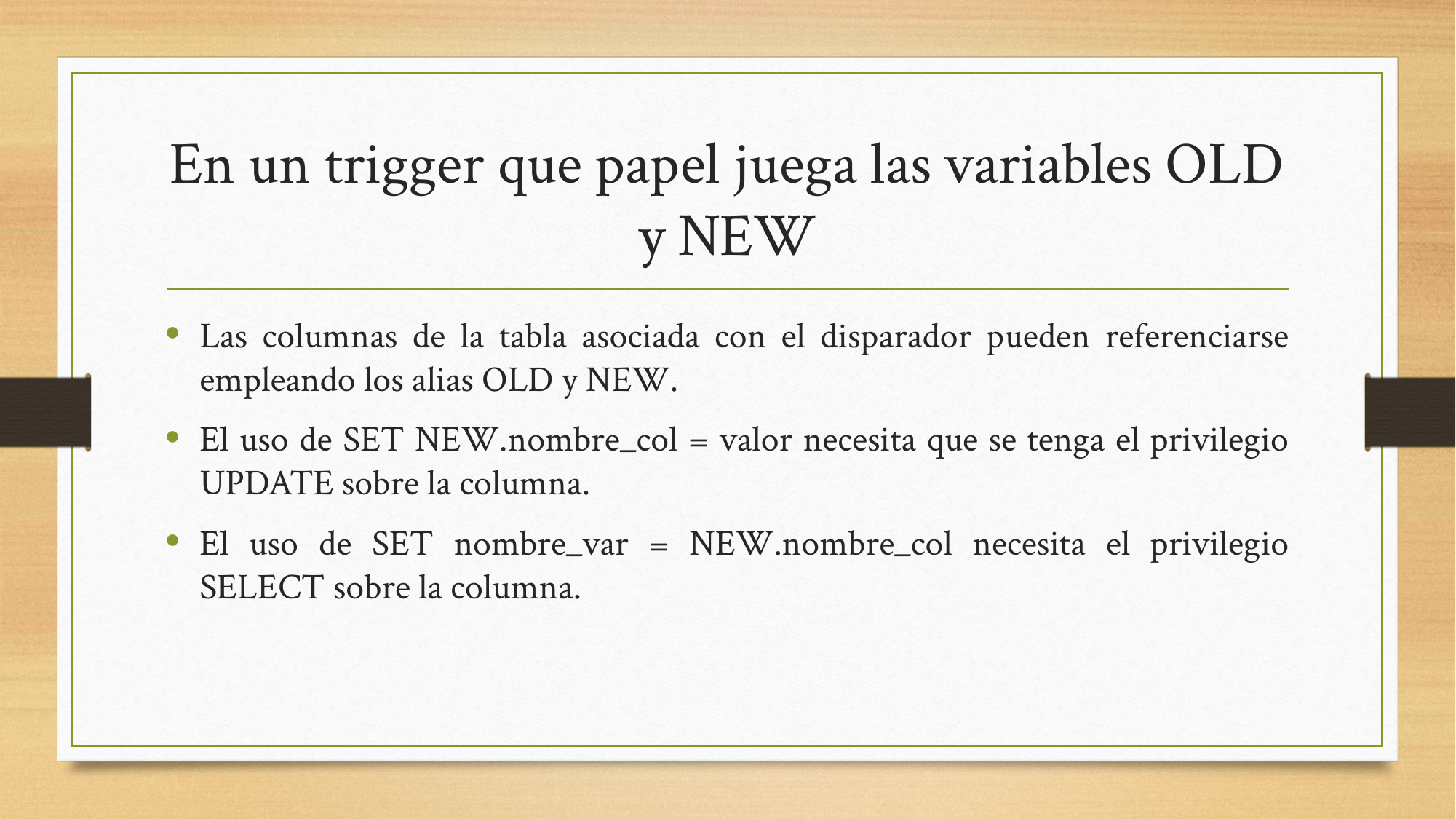

# En un trigger que papel juega las variables OLD y NEW
Las columnas de la tabla asociada con el disparador pueden referenciarse empleando los alias OLD y NEW.
El uso de SET NEW.nombre_col = valor necesita que se tenga el privilegio UPDATE sobre la columna.
El uso de SET nombre_var = NEW.nombre_col necesita el privilegio SELECT sobre la columna.